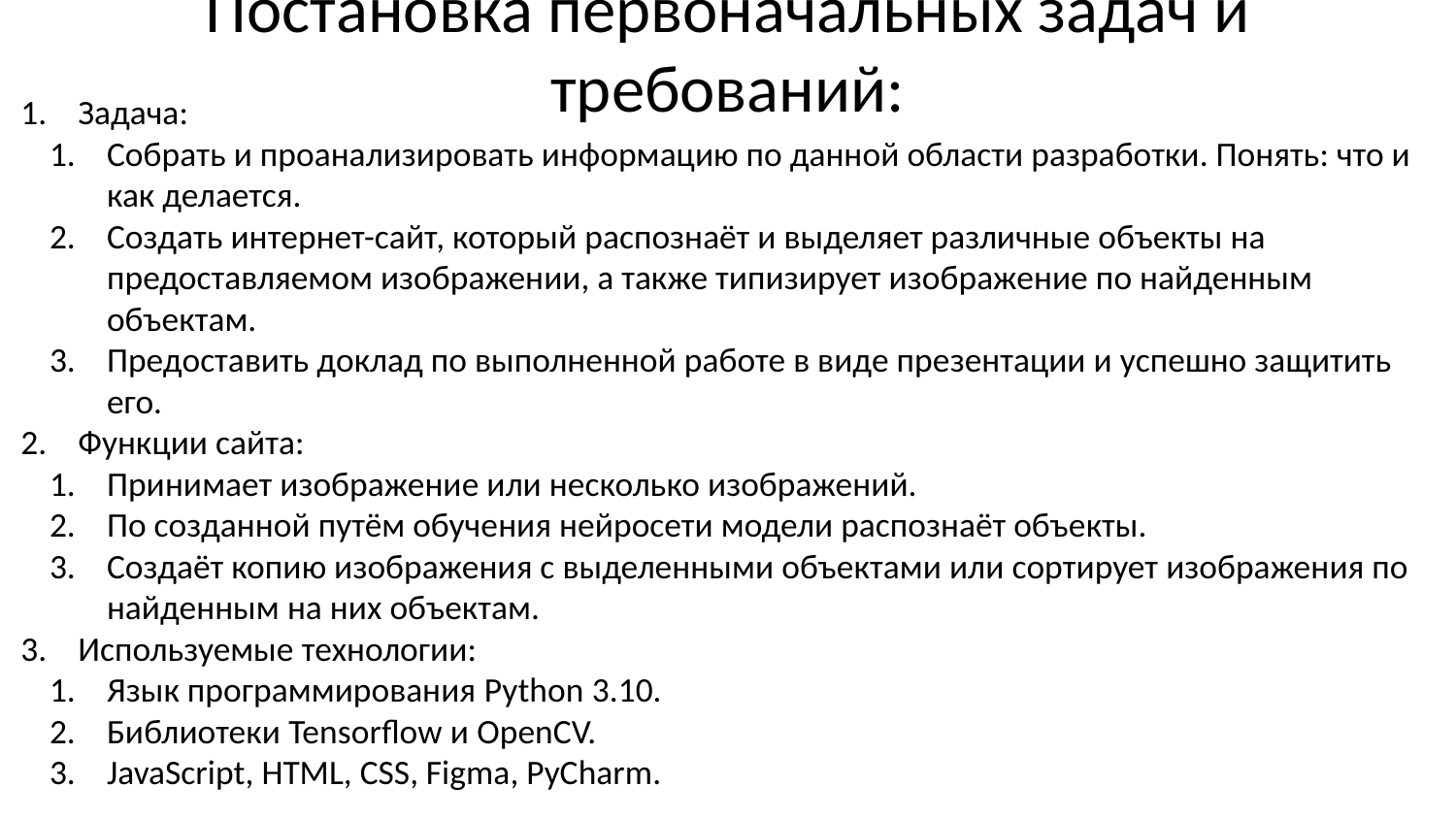

# Постановка первоначальных задач и требований:
Задача:
Собрать и проанализировать информацию по данной области разработки. Понять: что и как делается.
Создать интернет-сайт, который распознаёт и выделяет различные объекты на предоставляемом изображении, а также типизирует изображение по найденным объектам.
Предоставить доклад по выполненной работе в виде презентации и успешно защитить его.
Функции сайта:
Принимает изображение или несколько изображений.
По созданной путём обучения нейросети модели распознаёт объекты.
Создаёт копию изображения с выделенными объектами или сортирует изображения по найденным на них объектам.
Используемые технологии:
Язык программирования Python 3.10.
Библиотеки Tensorflow и OpenCV.
JavaScript, HTML, CSS, Figma, PyCharm.